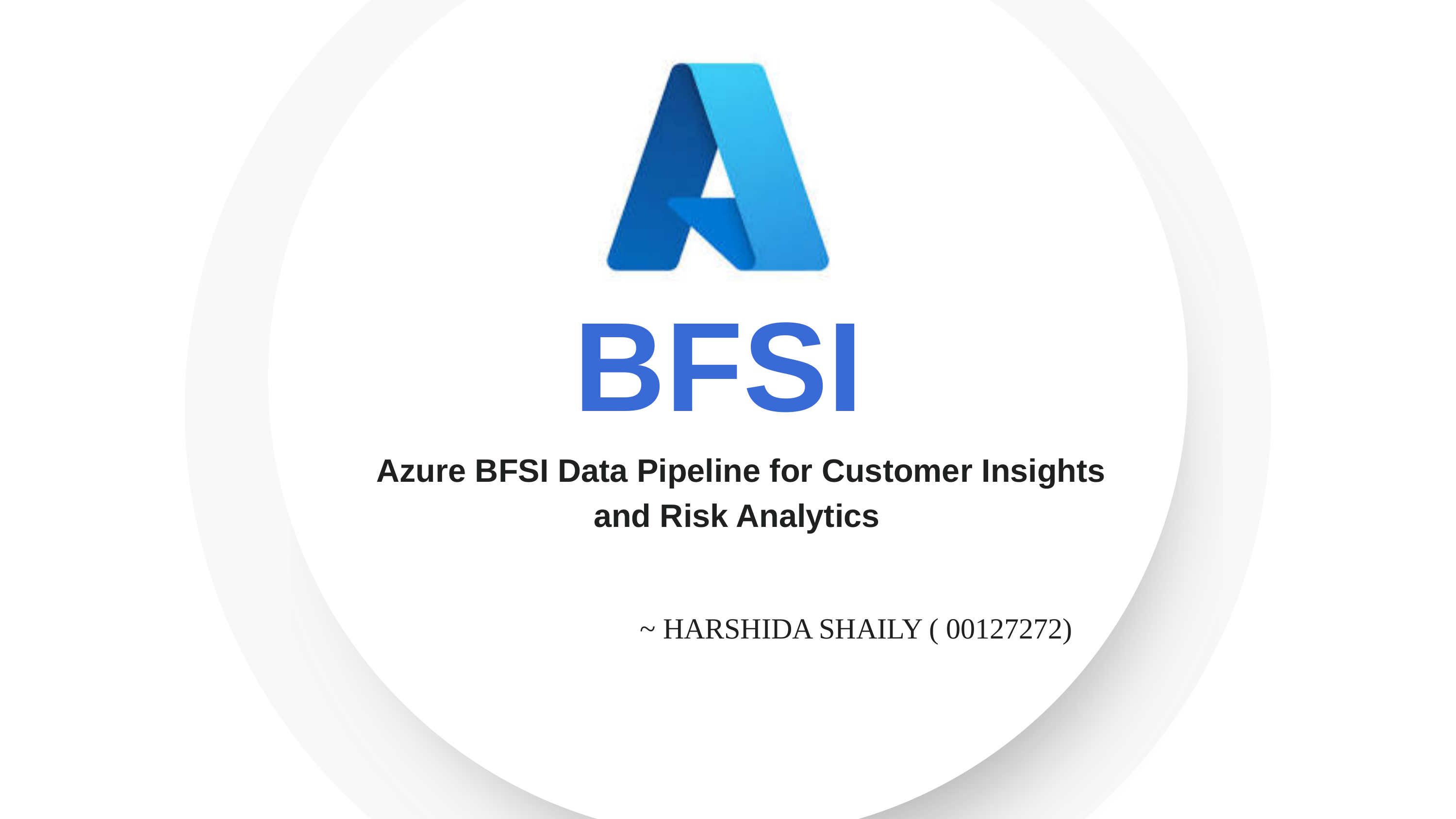

BFSI
Azure BFSI Data Pipeline for Customer Insights and Risk Analytics
~ HARSHIDA SHAILY ( 00127272)
01